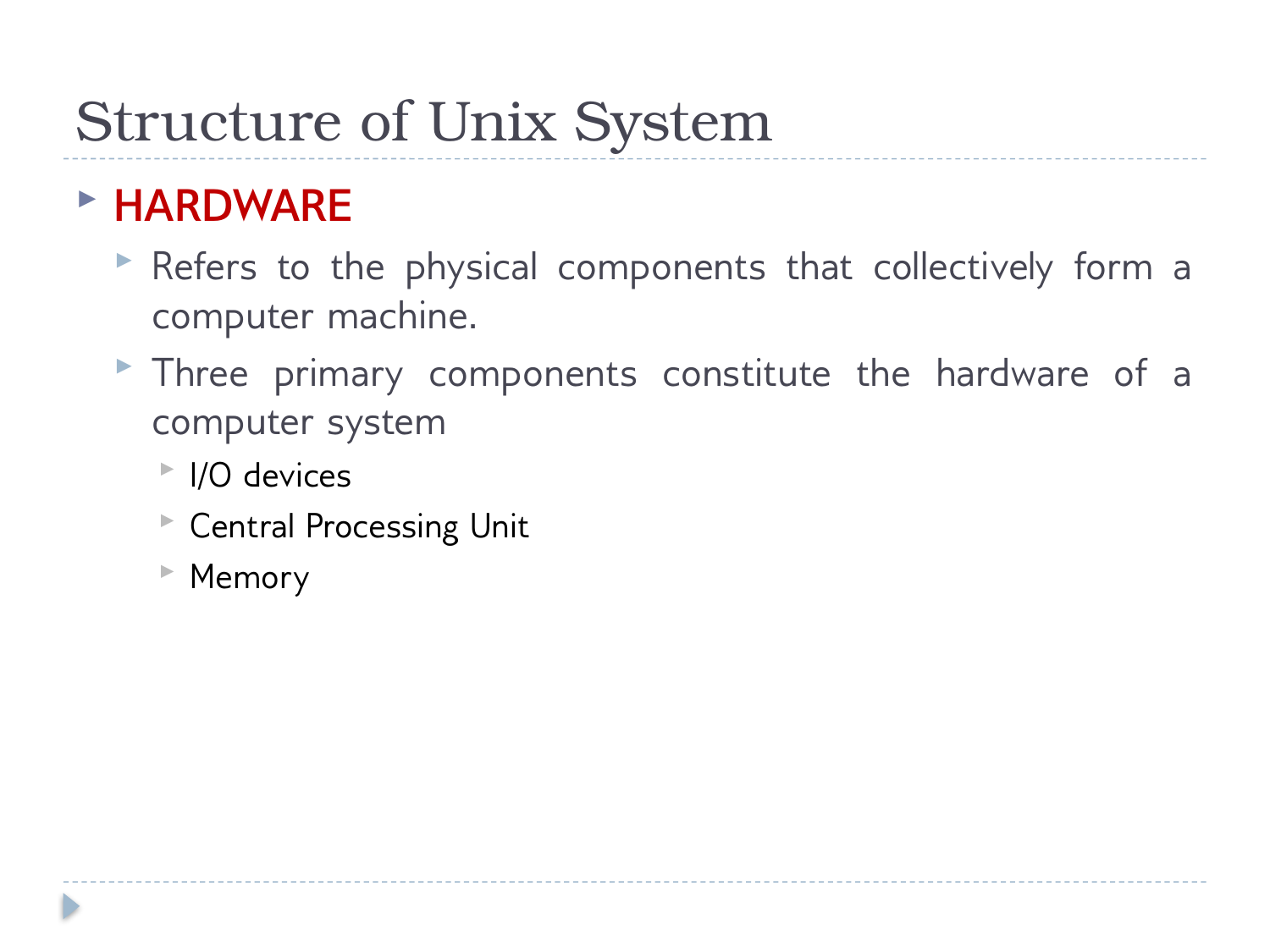

# Structure of Unix System
HARDWARE
Refers to the physical components that collectively form a computer machine.
Three primary components constitute the hardware of a computer system
I/O devices
Central Processing Unit
Memory